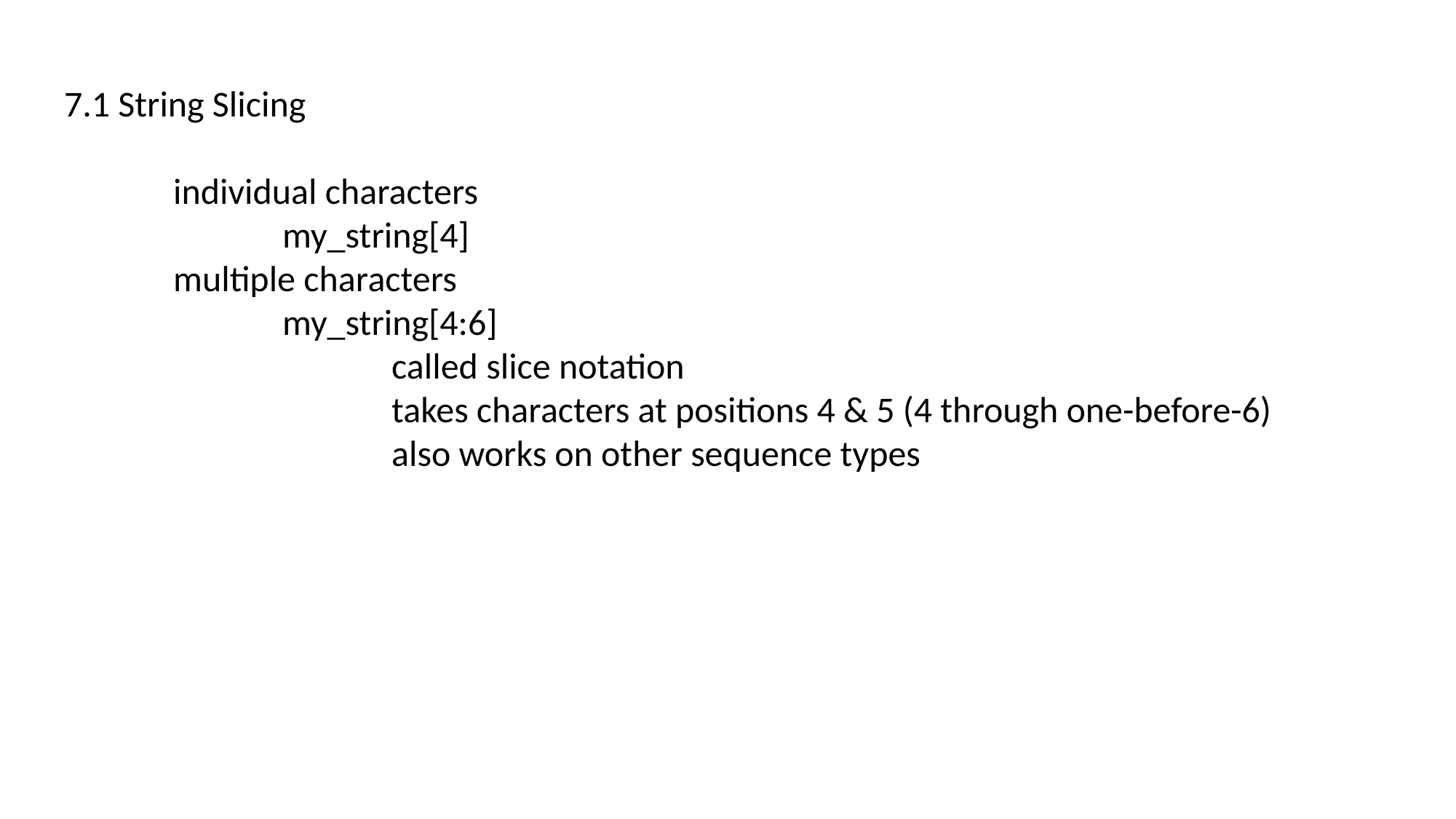

7.1 String Slicing

	individual characters
		my_string[4]
	multiple characters
		my_string[4:6]
			called slice notation
			takes characters at positions 4 & 5 (4 through one-before-6)
			also works on other sequence types